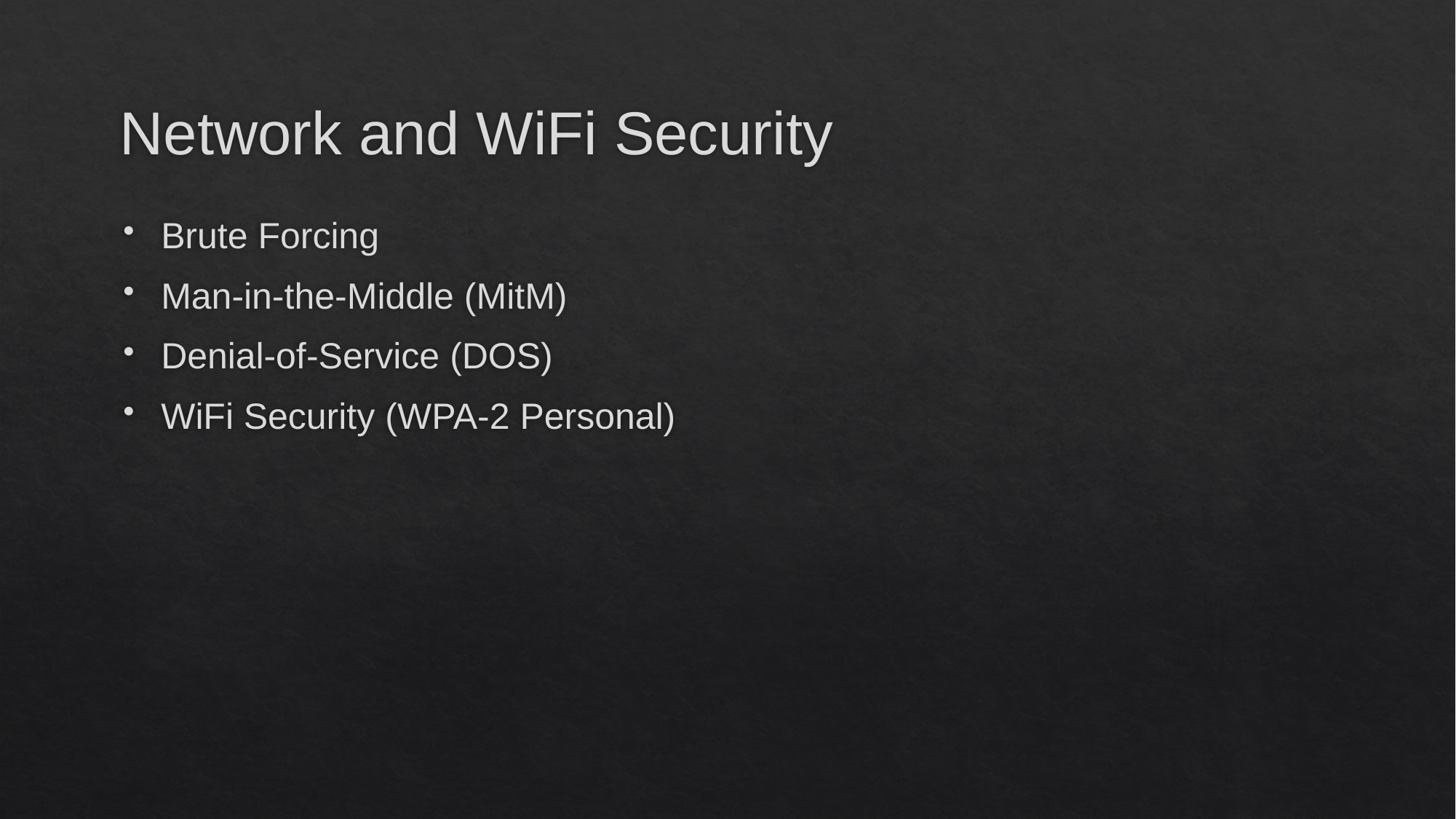

# Network and WiFi Security
Brute Forcing
Man-in-the-Middle (MitM)
Denial-of-Service (DOS)
WiFi Security (WPA-2 Personal)